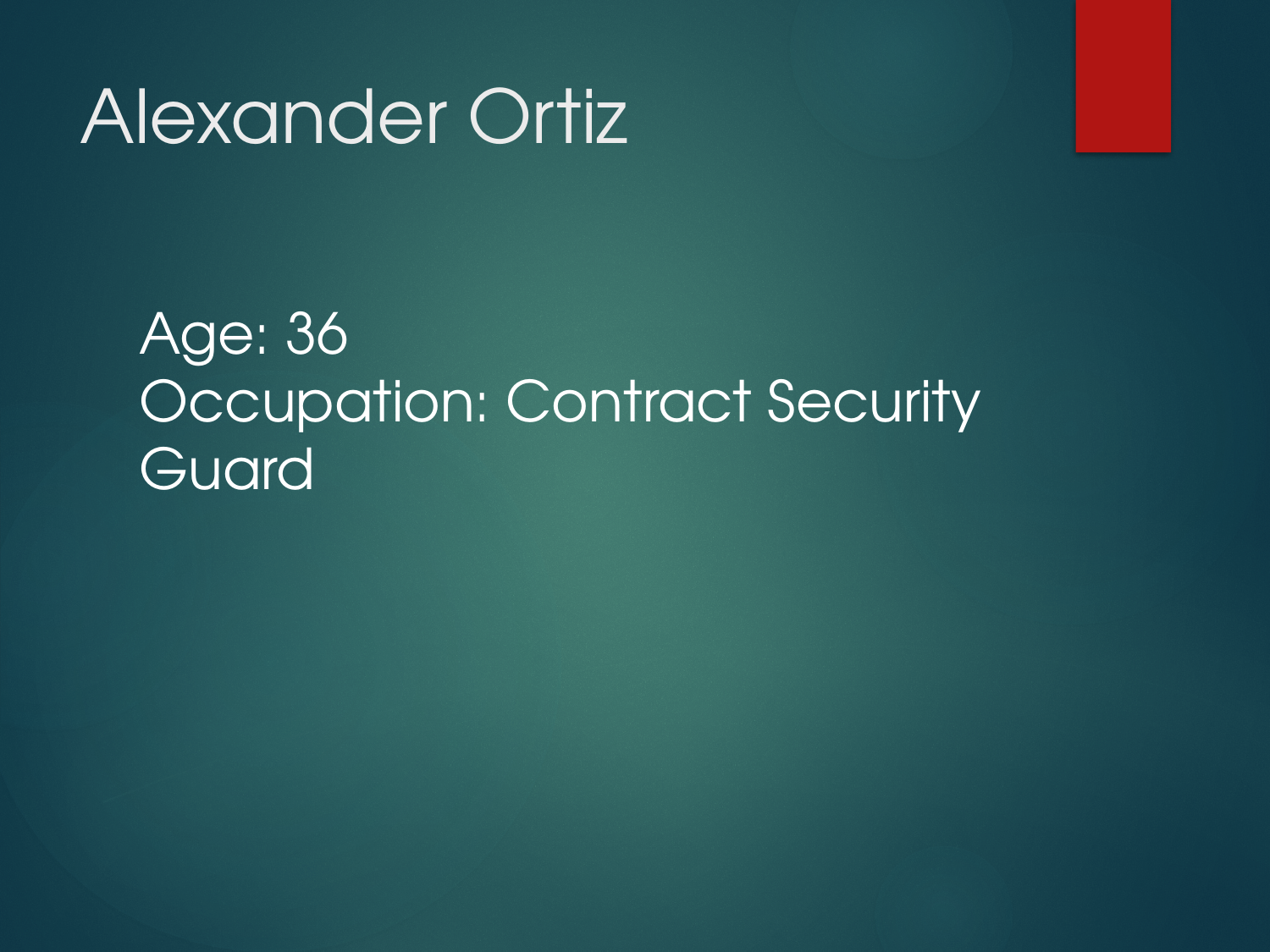

# Alexander Ortiz

Age: 36
Occupation: Contract Security Guard